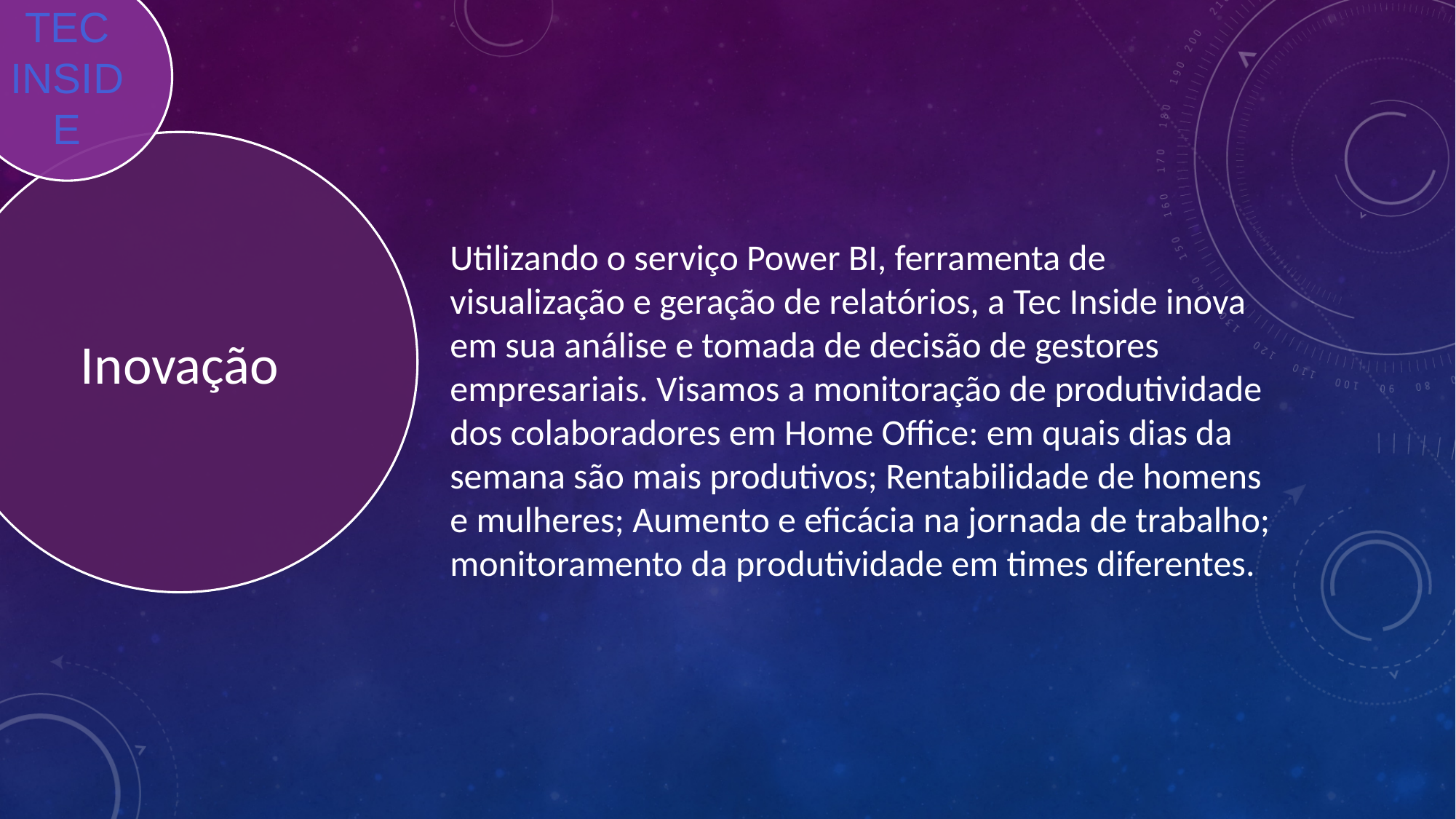

TEC INSIDE
Inovação
Utilizando o serviço Power BI, ferramenta de visualização e geração de relatórios, a Tec Inside inova em sua análise e tomada de decisão de gestores empresariais. Visamos a monitoração de produtividade dos colaboradores em Home Office: em quais dias da semana são mais produtivos; Rentabilidade de homens e mulheres; Aumento e eficácia na jornada de trabalho; monitoramento da produtividade em times diferentes.